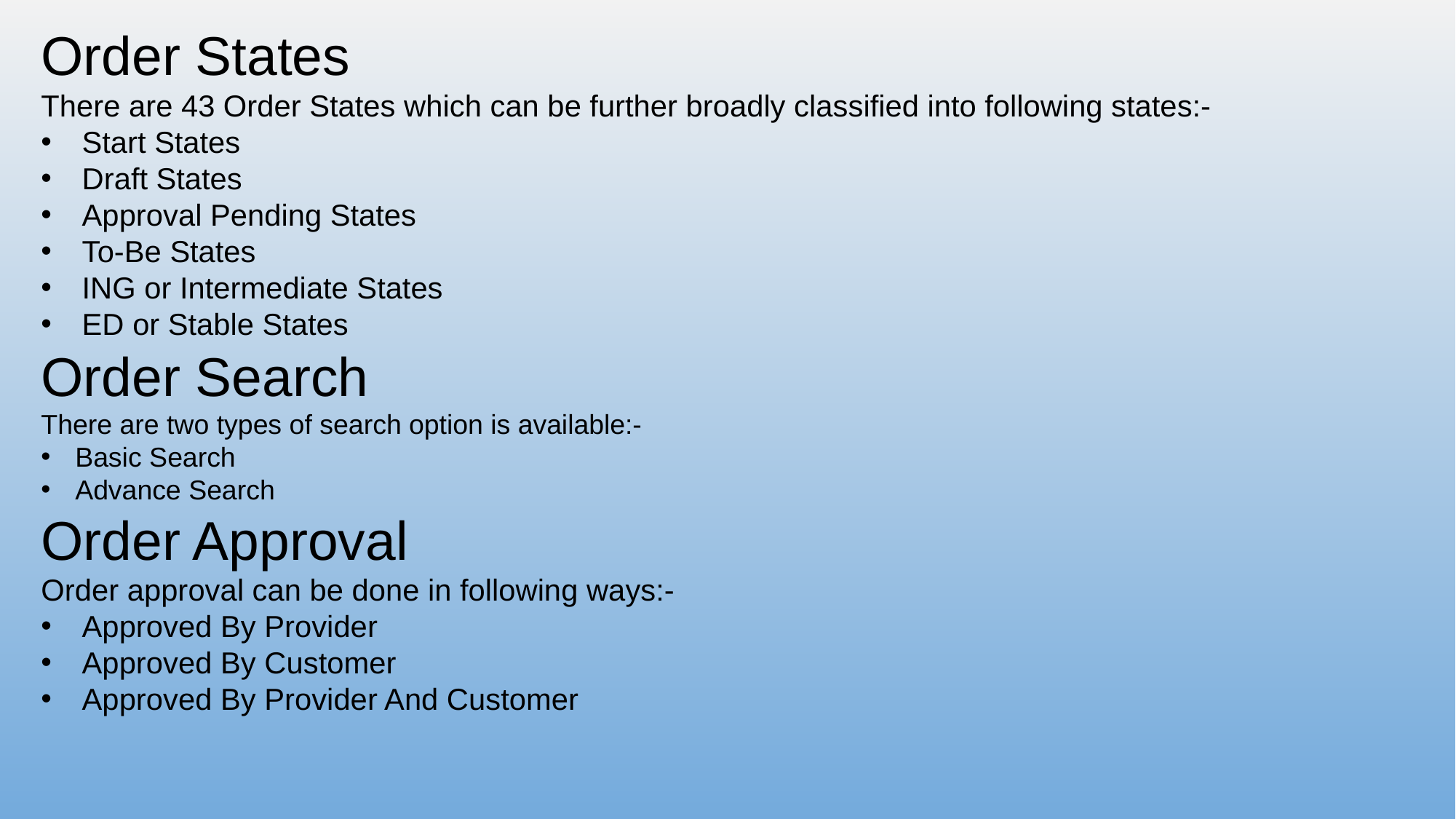

Order States
There are 43 Order States which can be further broadly classified into following states:-
Start States
Draft States
Approval Pending States
To-Be States
ING or Intermediate States
ED or Stable States
Order Search
There are two types of search option is available:-
Basic Search
Advance Search
Order Approval
Order approval can be done in following ways:-
Approved By Provider
Approved By Customer
Approved By Provider And Customer